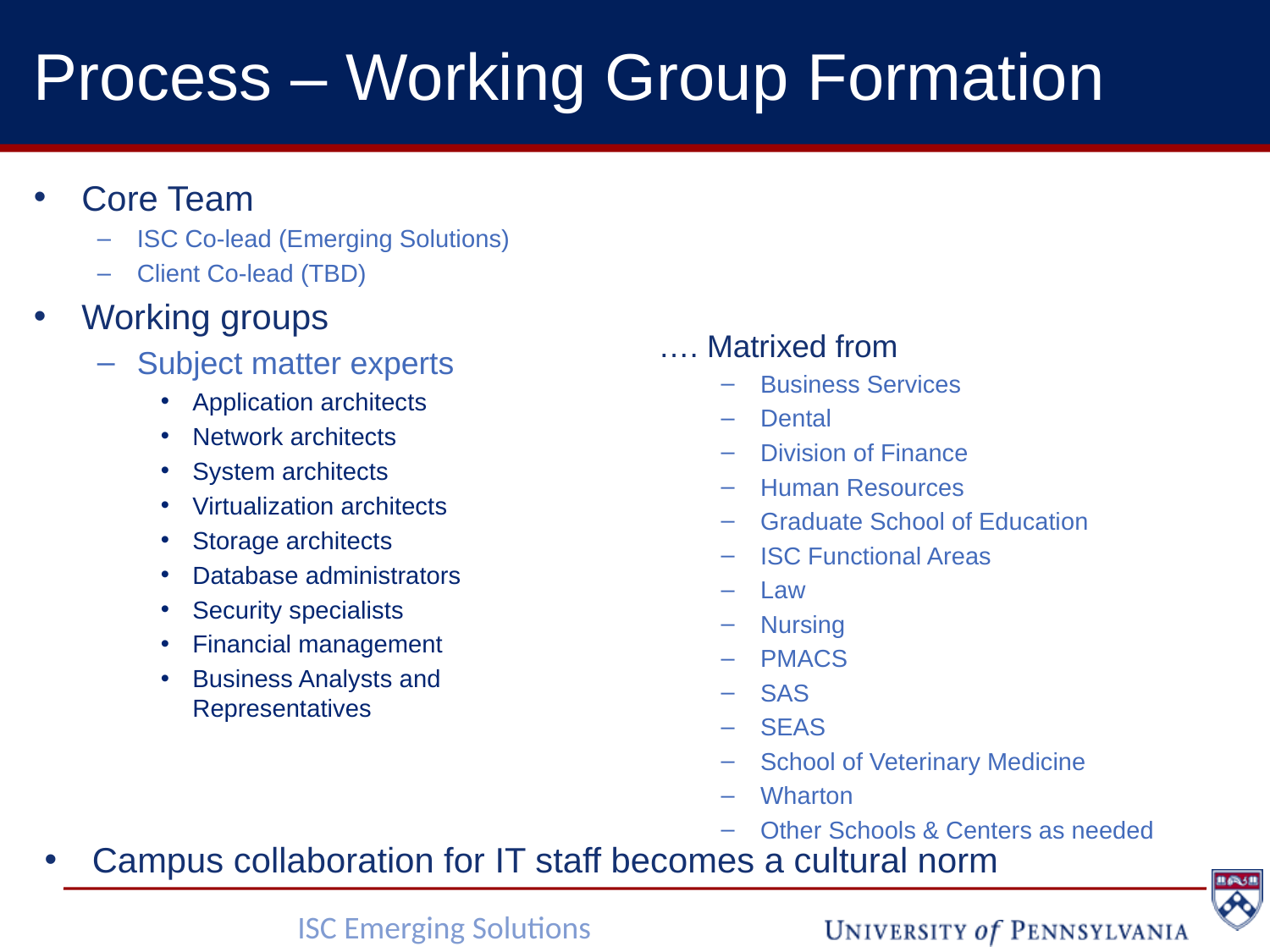

# Process – Working Group Formation
Core Team
ISC Co-lead (Emerging Solutions)
Client Co-lead (TBD)
Working groups
Subject matter experts
Application architects
Network architects
System architects
Virtualization architects
Storage architects
Database administrators
Security specialists
Financial management
Business Analysts and Representatives
…. Matrixed from
Business Services
Dental
Division of Finance
Human Resources
Graduate School of Education
ISC Functional Areas
Law
Nursing
PMACS
SAS
SEAS
School of Veterinary Medicine
Wharton
Other Schools & Centers as needed
Campus collaboration for IT staff becomes a cultural norm